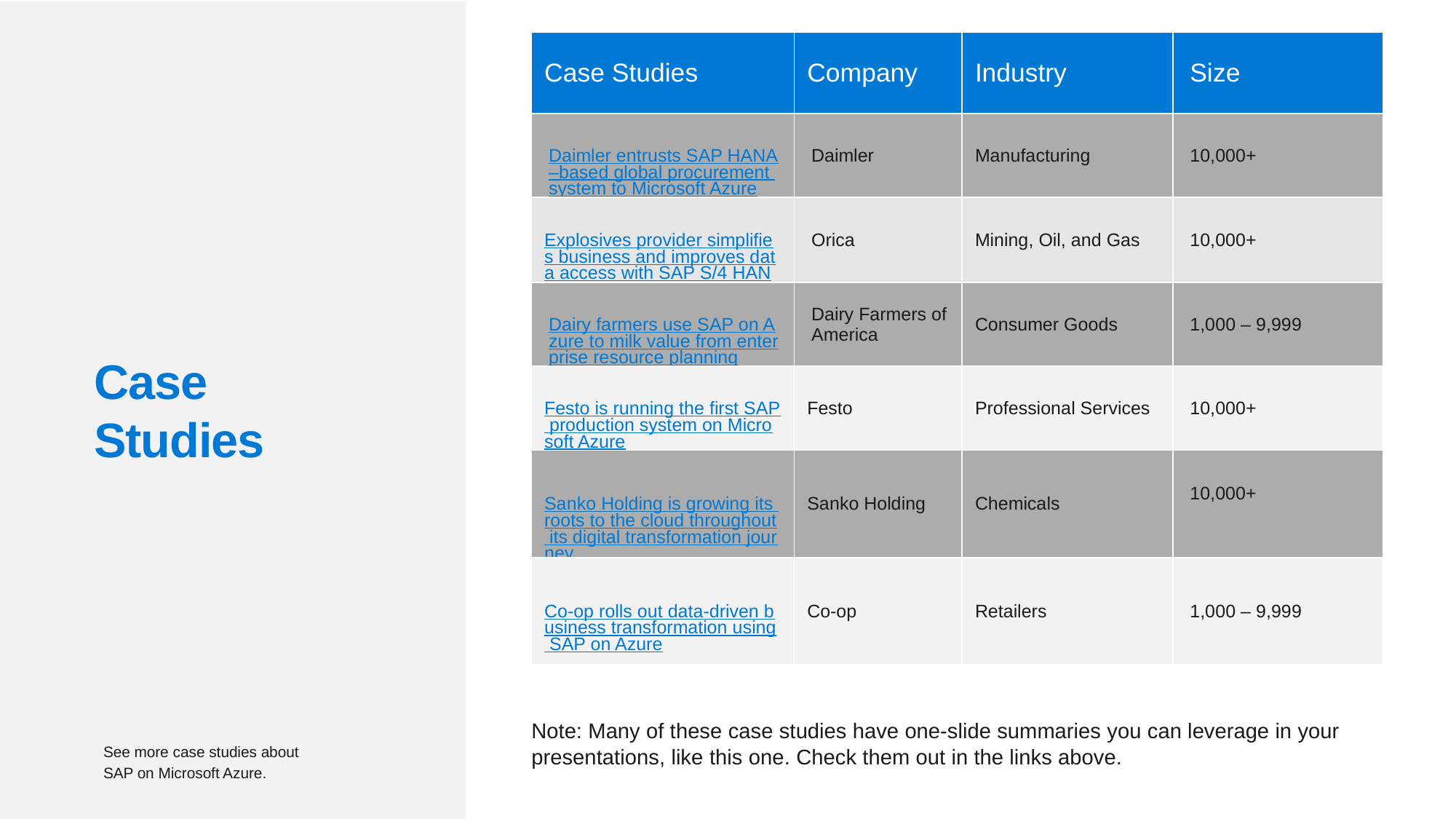

| Case Studies | Company | Industry | Size |
| --- | --- | --- | --- |
| Daimler entrusts SAP HANA–based global procurement system to Microsoft Azure | Daimler | Manufacturing | 10,000+ |
| Explosives provider simplifies business and improves data access with SAP S/4 HANA on Azure | Orica | Mining, Oil, and Gas | 10,000+ |
| Dairy farmers use SAP on Azure to milk value from enterprise resource planning | Dairy Farmers of America | Consumer Goods | 1,000 – 9,999 |
| Festo is running the first SAP production system on Microsoft Azure | Festo | Professional Services | 10,000+ |
| Sanko Holding is growing its roots to the cloud throughout its digital transformation journey | Sanko Holding | Chemicals | 10,000+ |
| Co-op rolls out data-driven business transformation using SAP on Azure | Co-op | Retailers | 1,000 – 9,999 |
# Case Studies
Note: Many of these case studies have one-slide summaries you can leverage in your presentations, like this one. Check them out in the links above.
See more case studies about
SAP on Microsoft Azure.